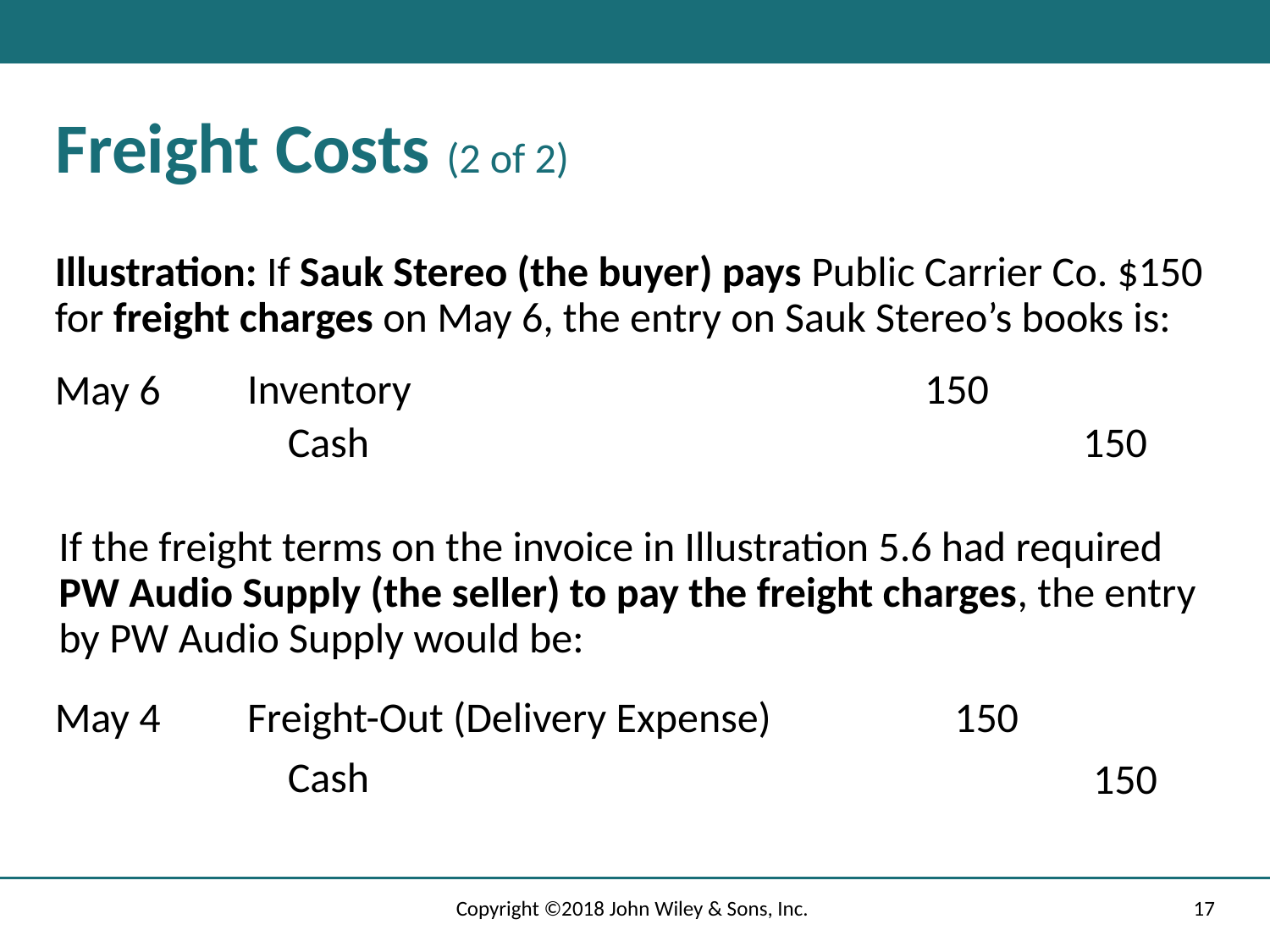

# Freight Costs (2 of 2)
Illustration: If Sauk Stereo (the buyer) pays Public Carrier Co. $150 for freight charges on May 6, the entry on Sauk Stereo’s books is:
Inventory
150
May 6
Cash
150
If the freight terms on the invoice in Illustration 5.6 had required PW Audio Supply (the seller) to pay the freight charges, the entry by PW Audio Supply would be:
May 4
Freight-Out (Delivery Expense)
150
Cash
150
Copyright ©2018 John Wiley & Sons, Inc.
17